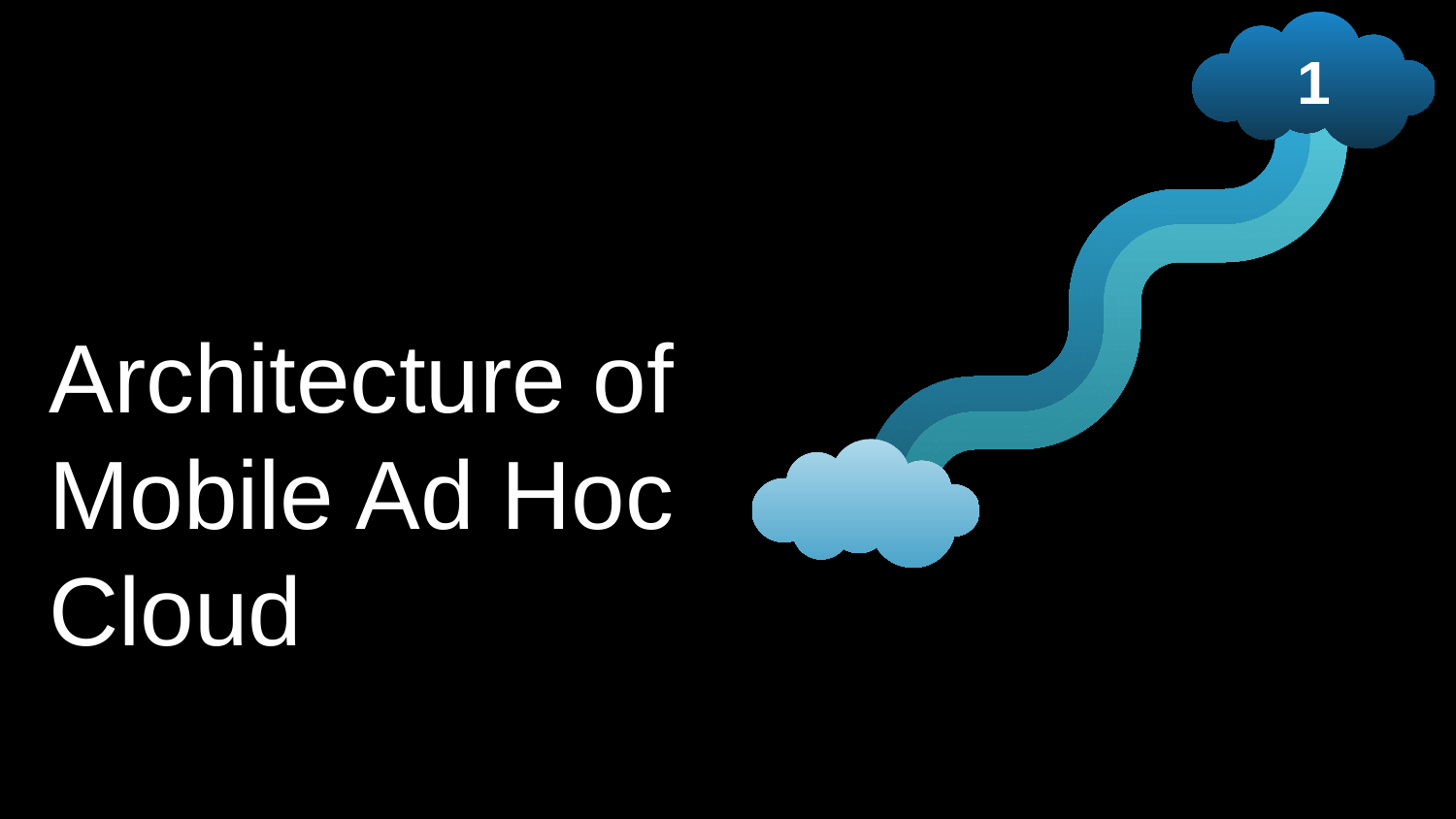

1

# Architecture of Mobile Ad Hoc Cloud